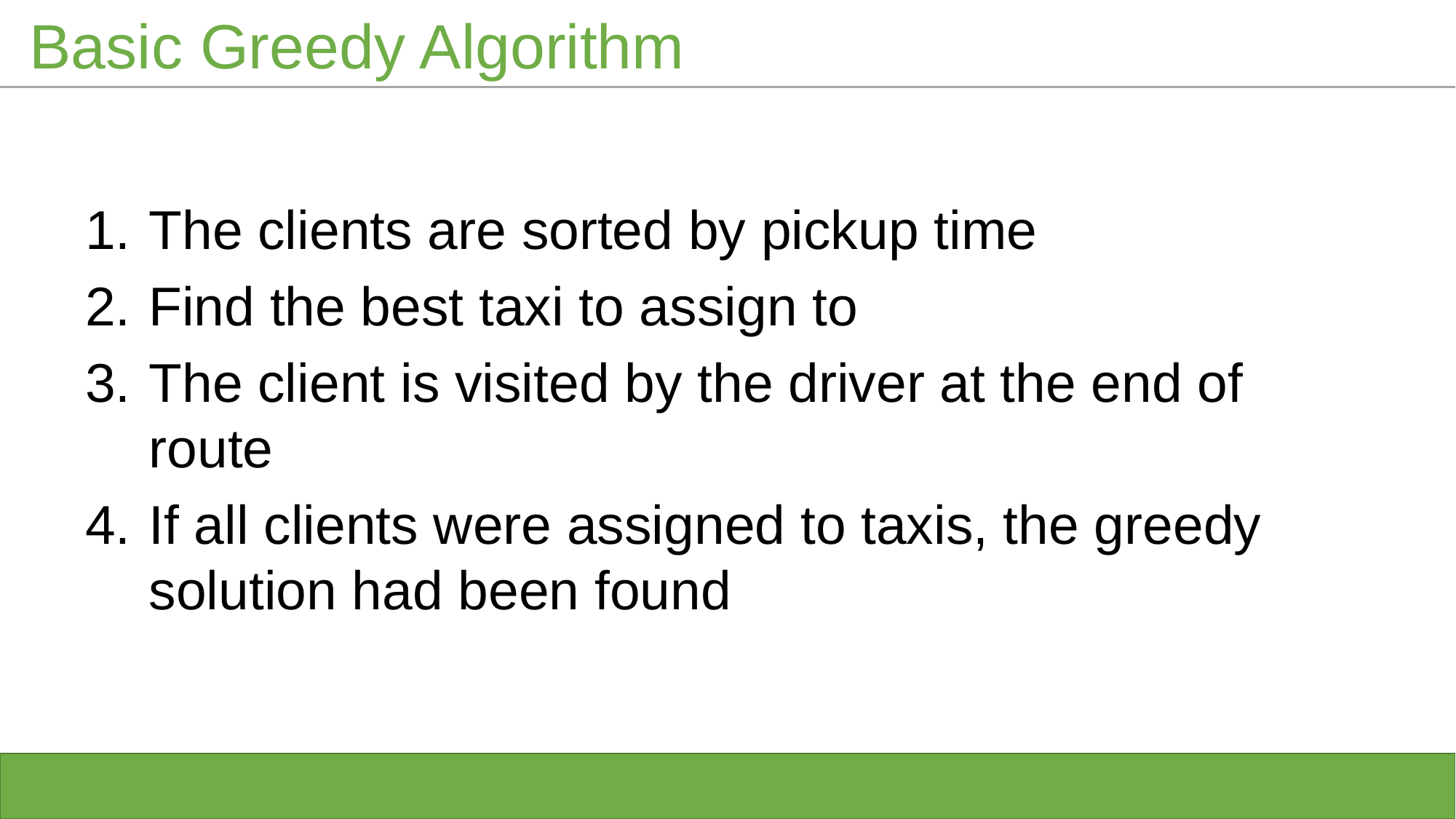

# Basic Greedy Algorithm
The clients are sorted by pickup time
Find the best taxi to assign to
The client is visited by the driver at the end of route
If all clients were assigned to taxis, the greedy solution had been found